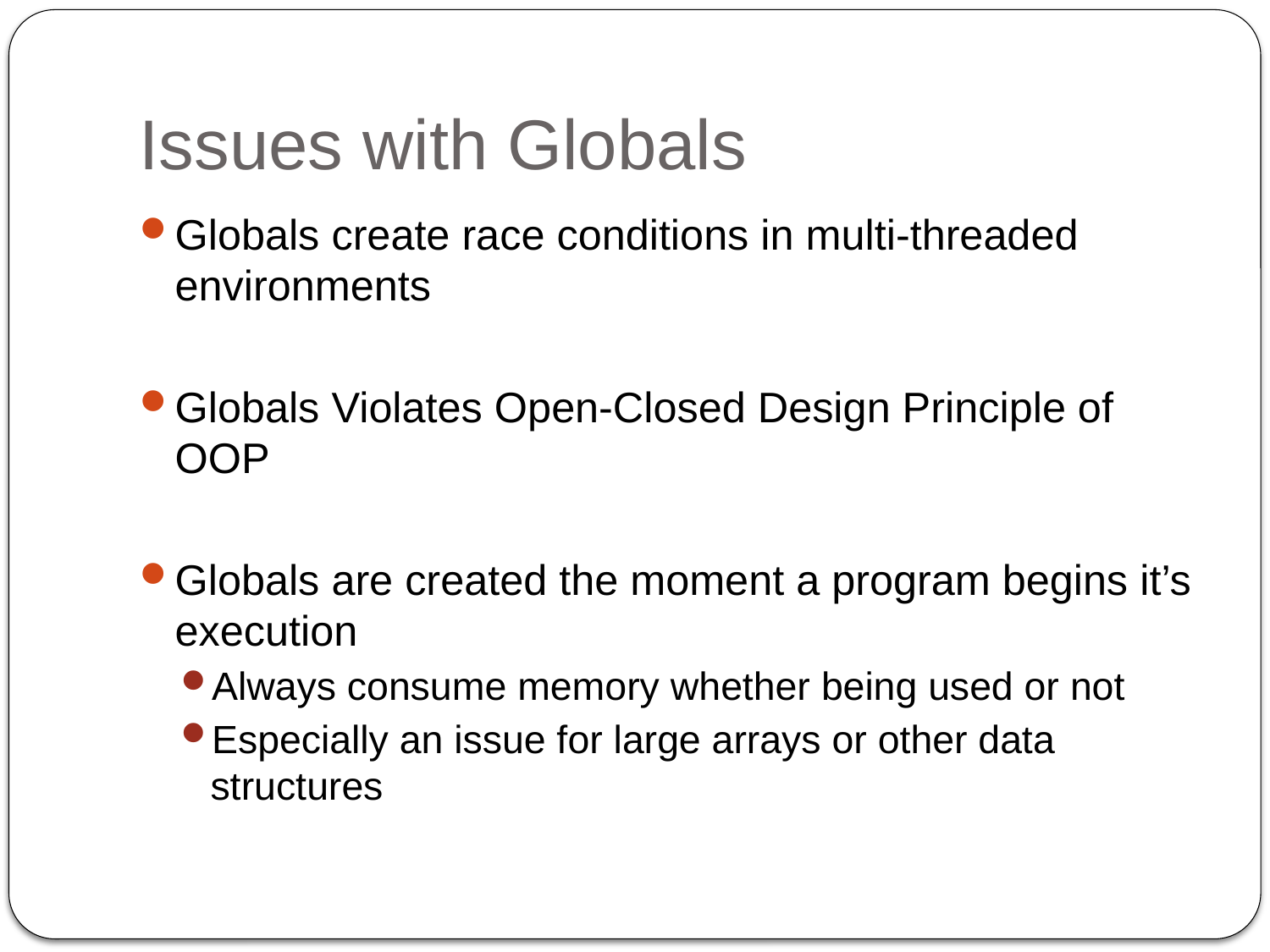

# Issues with Globals
Globals create race conditions in multi-threaded environments

Globals Violates Open-Closed Design Principle of OOP

Globals are created the moment a program begins it’s execution
Always consume memory whether being used or not
Especially an issue for large arrays or other data structures